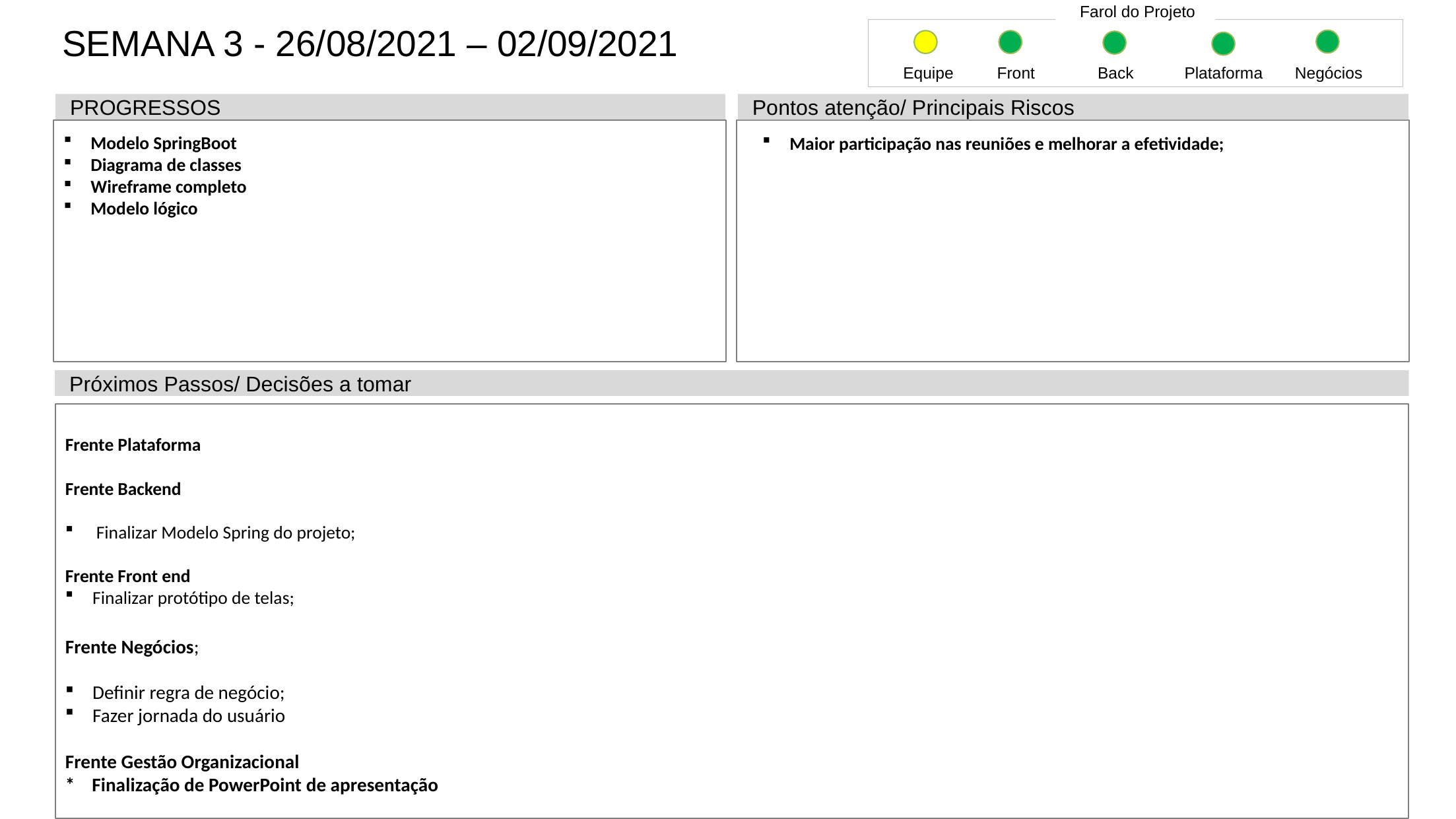

Farol do Projeto

# SEMANA 3 - 26/08/2021 – 02/09/2021

Equipe
Front
Back
Plataforma
Negócios
PROGRESSOS
Pontos atenção/ Principais Riscos
Modelo SpringBoot
Diagrama de classes
Wireframe completo
Modelo lógico

Maior participação nas reuniões e melhorar a efetividade;
Próximos Passos/ Decisões a tomar
Frente Plataforma

Frente Backend

Finalizar Modelo Spring do projeto;

Frente Front end
Finalizar protótipo de telas;

Frente Negócios;

Definir regra de negócio;
Fazer jornada do usuário

Frente Gestão Organizacional
*    Finalização de PowerPoint de apresentação